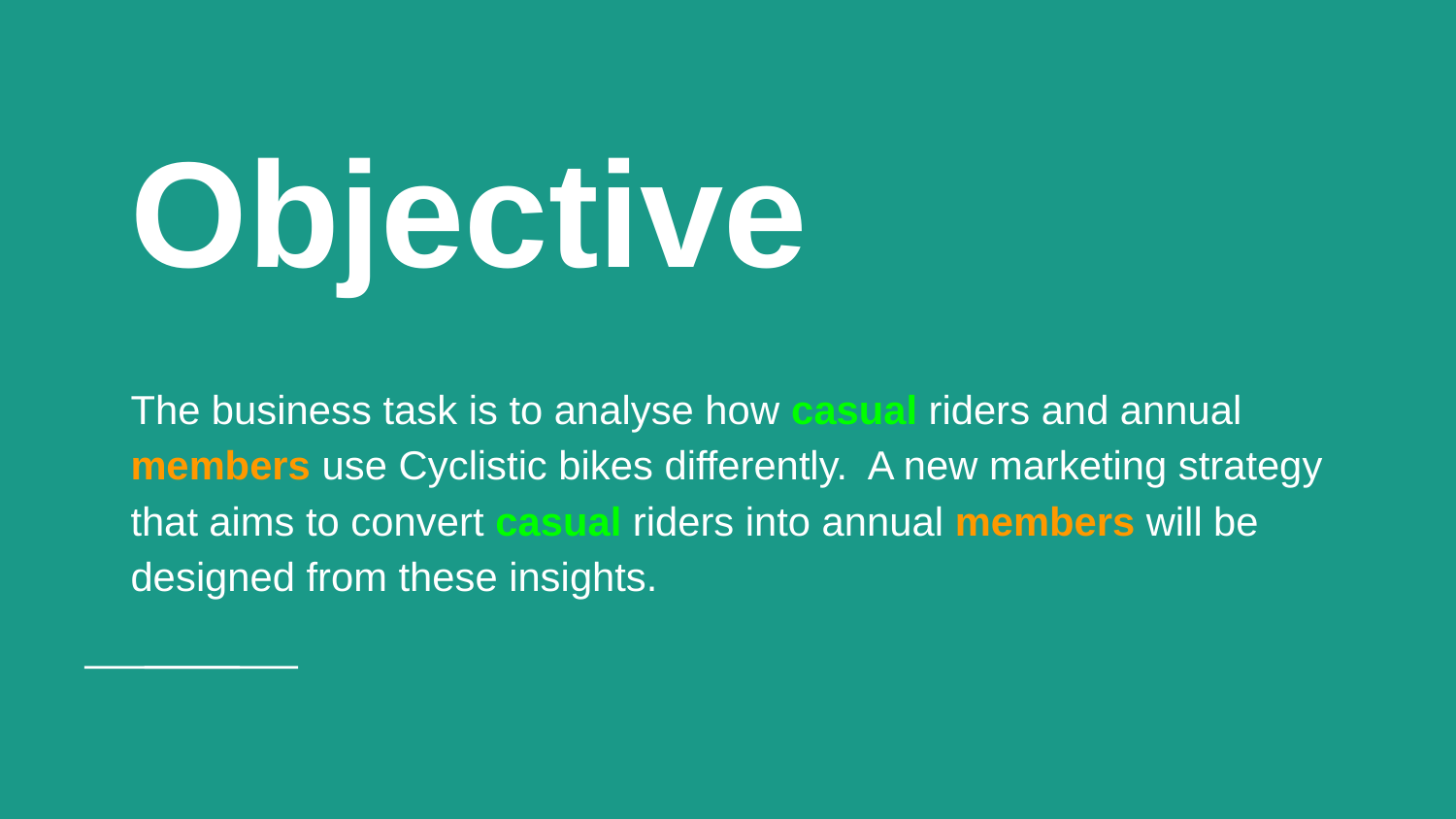

# Objective
The business task is to analyse how casual riders and annual members use Cyclistic bikes differently.  A new marketing strategy that aims to convert casual riders into annual members will be designed from these insights.